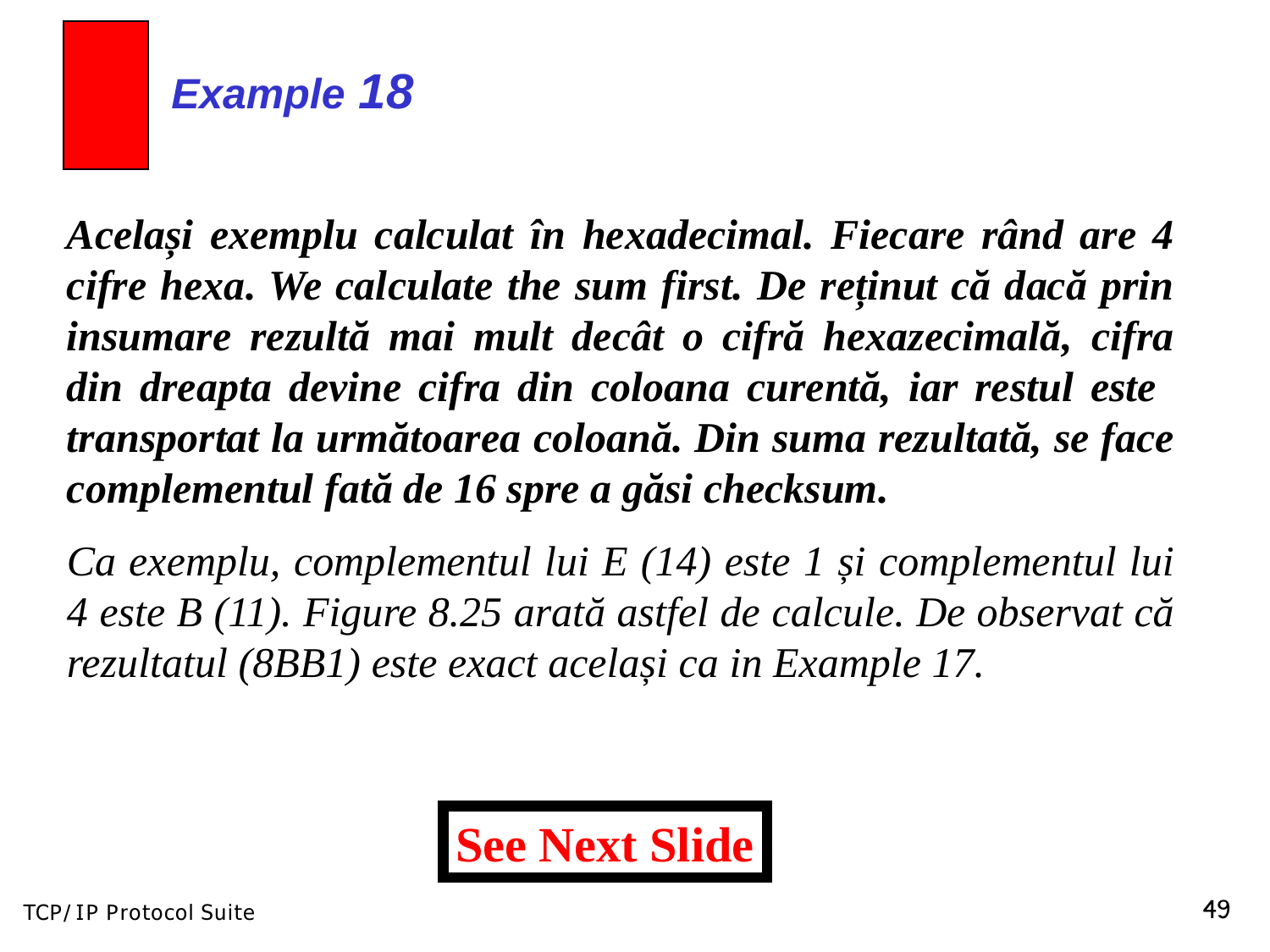

Example 18
Același exemplu calculat în hexadecimal. Fiecare rând are 4 cifre hexa. We calculate the sum first. De reținut că dacă prin insumare rezultă mai mult decât o cifră hexazecimală, cifra din dreapta devine cifra din coloana curentă, iar restul este  transportat la următoarea coloană. Din suma rezultată, se face complementul fată de 16 spre a găsi checksum.
Ca exemplu, complementul lui E (14) este 1 și complementul lui 4 este B (11). Figure 8.25 arată astfel de calcule. De observat că rezultatul (8BB1) este exact același ca in Example 17.
See Next Slide
49
TCP/IP Protocol Suite